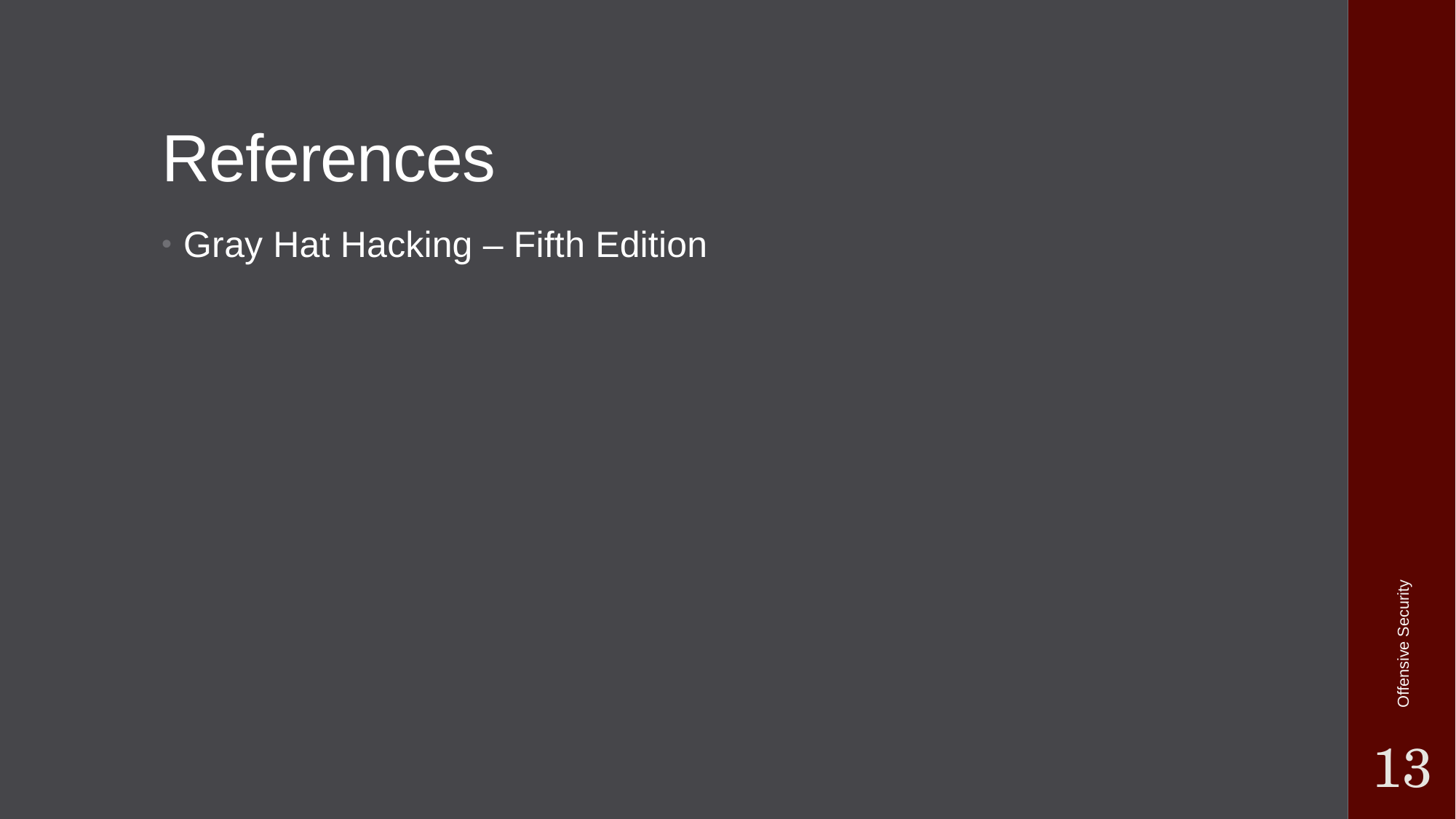

# References
Gray Hat Hacking – Fifth Edition
Offensive Security
13